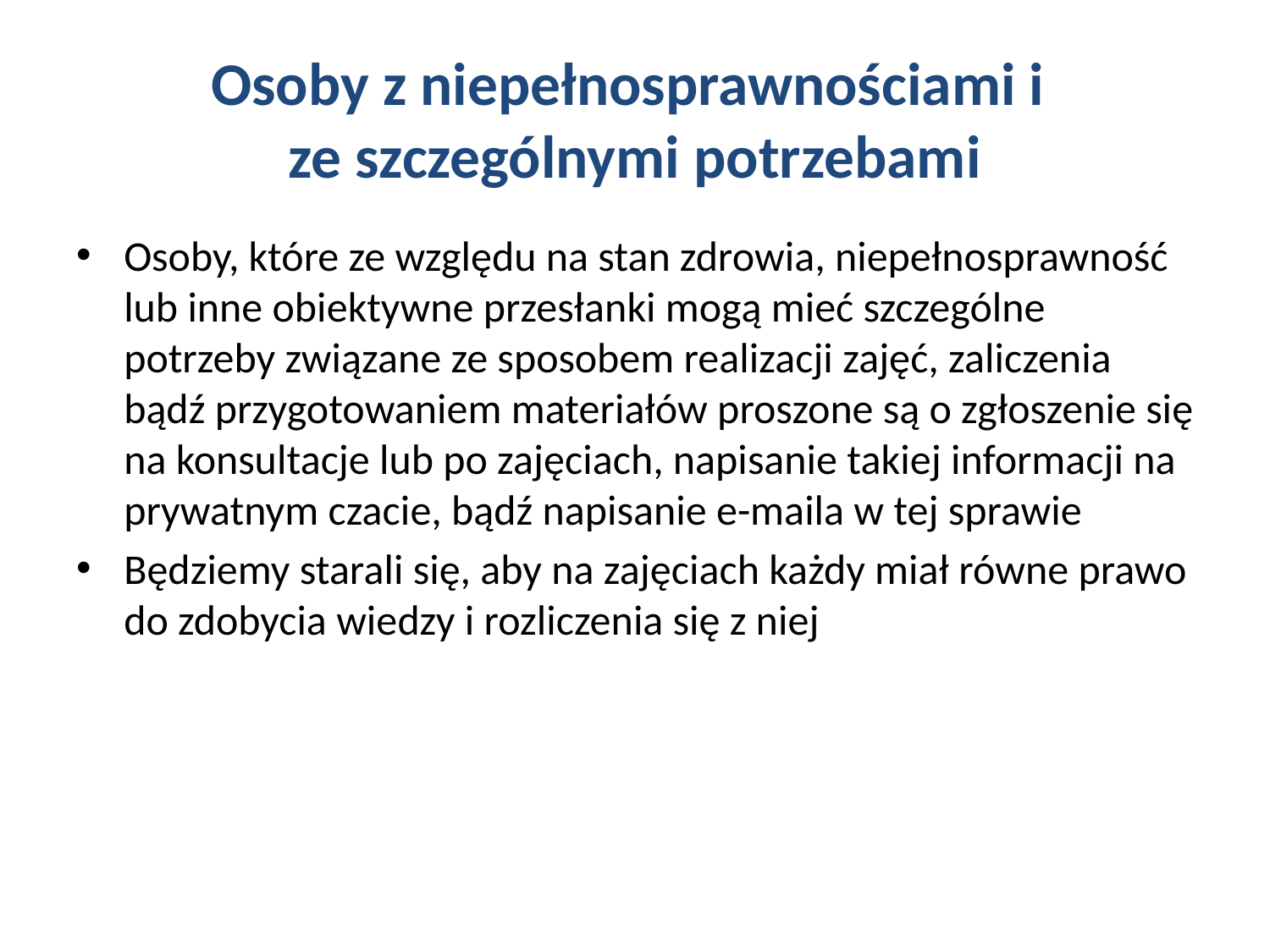

# Osoby z niepełnosprawnościami i ze szczególnymi potrzebami
Osoby, które ze względu na stan zdrowia, niepełnosprawność  lub inne obiektywne przesłanki mogą mieć szczególne potrzeby związane ze sposobem realizacji zajęć, zaliczenia bądź przygotowaniem materiałów proszone są o zgłoszenie się na konsultacje lub po zajęciach, napisanie takiej informacji na prywatnym czacie, bądź napisanie e-maila w tej sprawie
Będziemy starali się, aby na zajęciach każdy miał równe prawo do zdobycia wiedzy i rozliczenia się z niej